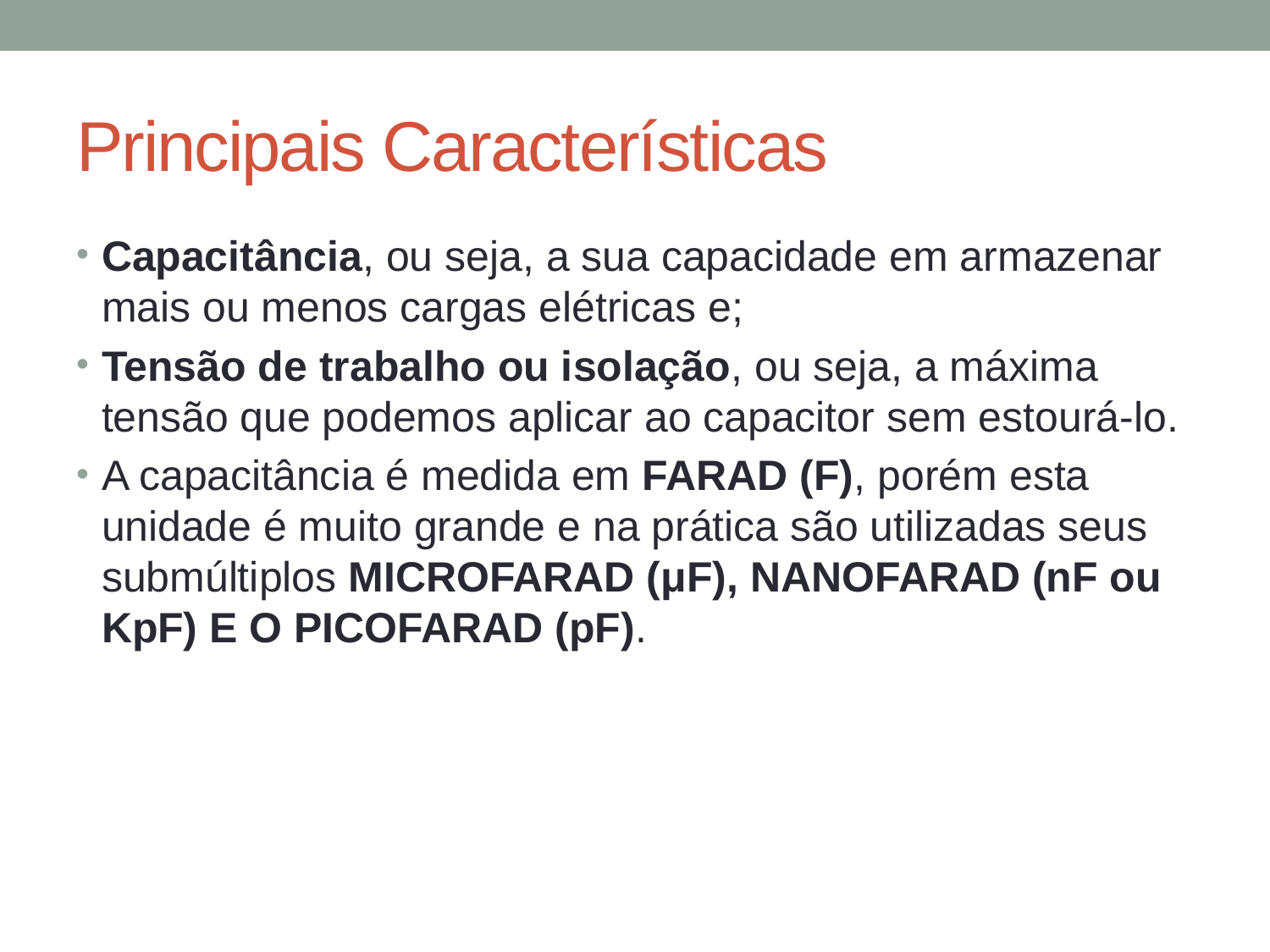

# Principais Características
Capacitância, ou seja, a sua capacidade em armazenar mais ou menos cargas elétricas e;
Tensão de trabalho ou isolação, ou seja, a máxima tensão que podemos aplicar ao capacitor sem estourá-lo.
A capacitância é medida em FARAD (F), porém esta unidade é muito grande e na prática são utilizadas seus submúltiplos MICROFARAD (μF), NANOFARAD (nF ou KpF) E O PICOFARAD (pF).